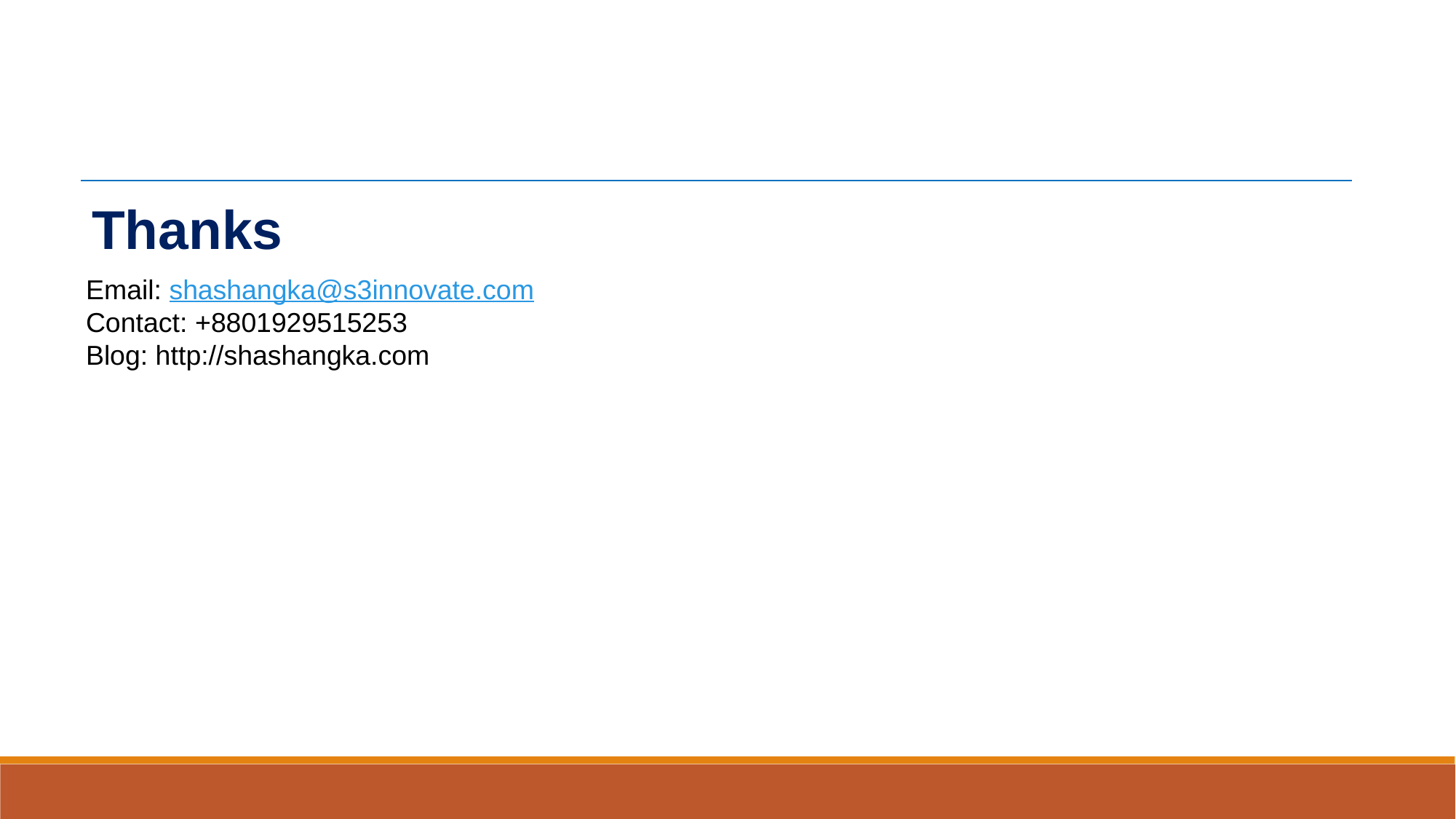

Thanks
Email: shashangka@s3innovate.com
Contact: +8801929515253
Blog: http://shashangka.com